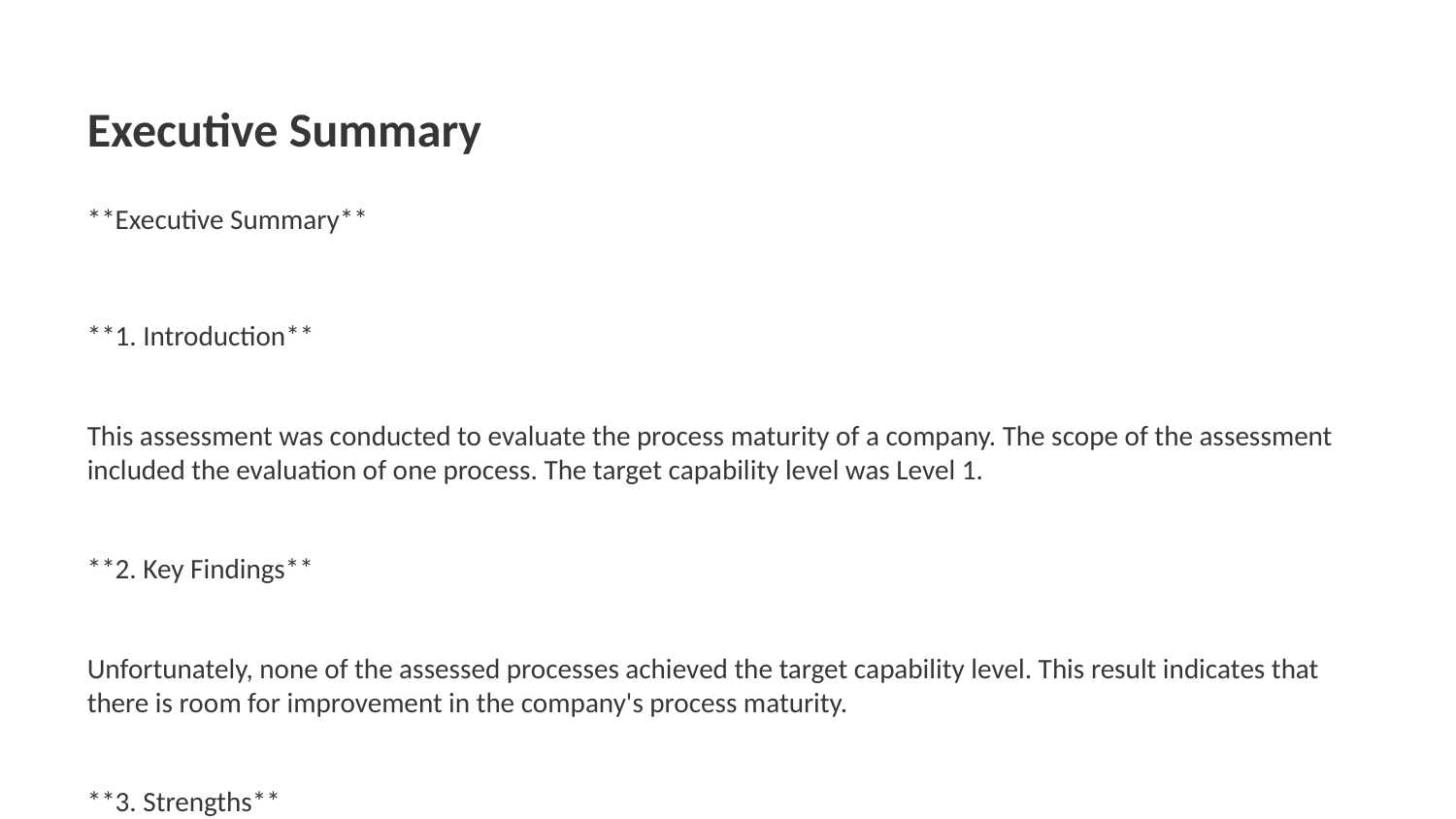

Executive Summary
**Executive Summary**
**1. Introduction**
This assessment was conducted to evaluate the process maturity of a company. The scope of the assessment included the evaluation of one process. The target capability level was Level 1.
**2. Key Findings**
Unfortunately, none of the assessed processes achieved the target capability level. This result indicates that there is room for improvement in the company's process maturity.
**3. Strengths**
SpiceUP Assessment Tool
Confidential Information